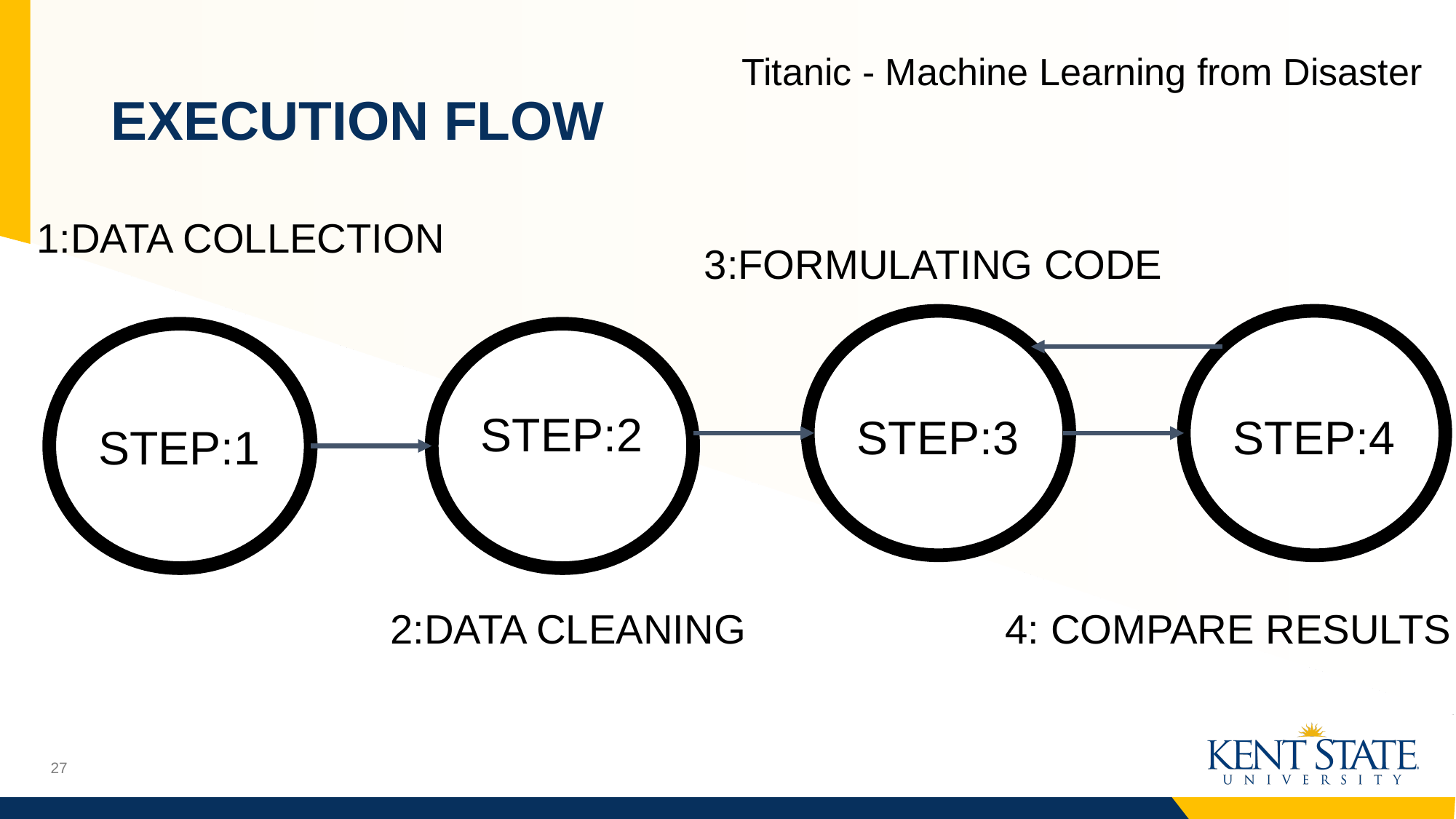

Titanic - Machine Learning from Disaster

# EXECUTION FLOW
1:DATA COLLECTION
3:FORMULATING CODE

STEP:3

STEP:4

STEP:1
STEP:2

2:DATA CLEANING
4: COMPARE RESULTS